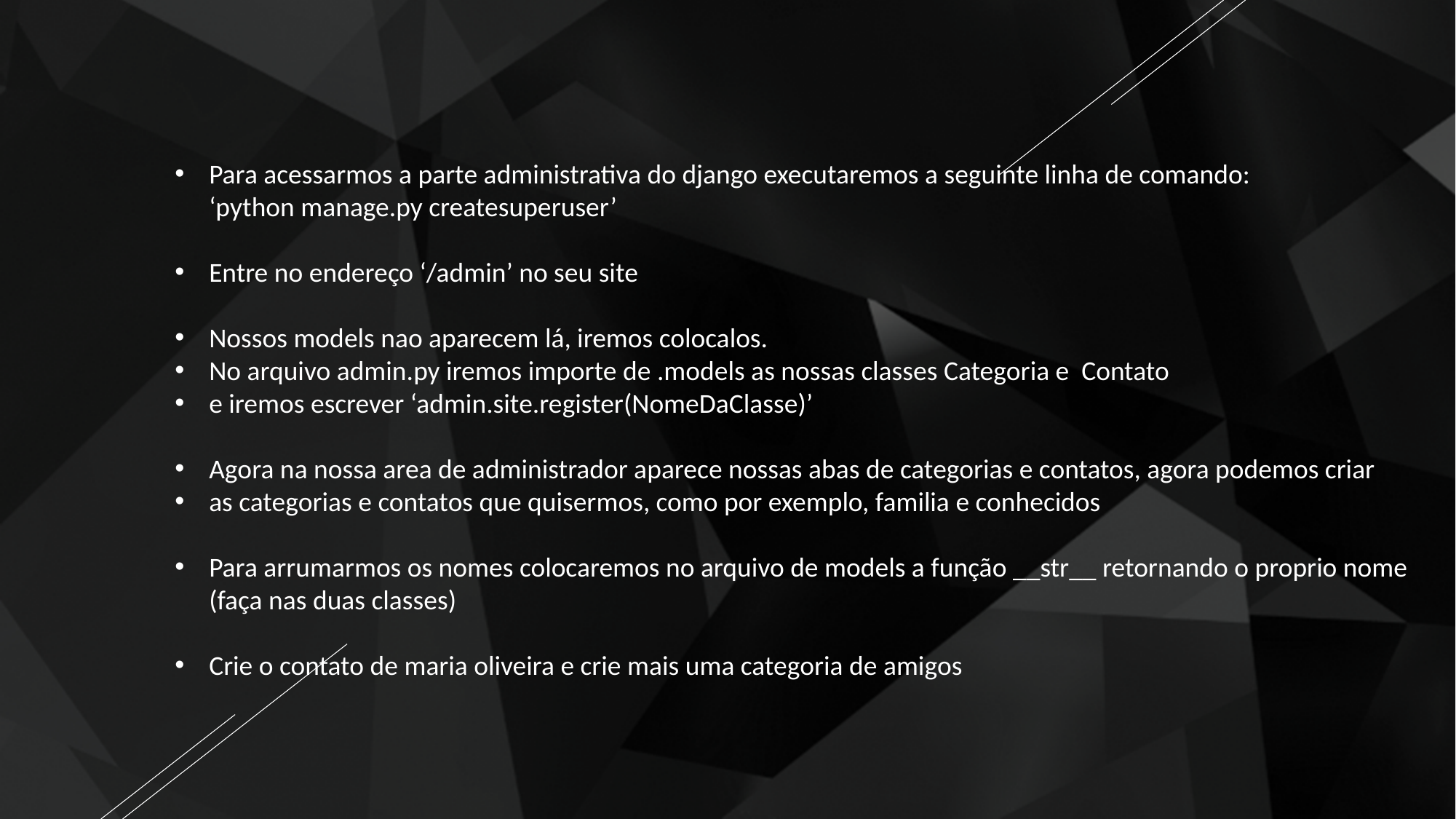

Para acessarmos a parte administrativa do django executaremos a seguinte linha de comando:
‘python manage.py createsuperuser’

Entre no endereço ‘/admin’ no seu site

Nossos models nao aparecem lá, iremos colocalos.
No arquivo admin.py iremos importe de .models as nossas classes Categoria e  Contato
e iremos escrever ‘admin.site.register(NomeDaClasse)’

Agora na nossa area de administrador aparece nossas abas de categorias e contatos, agora podemos criar
as categorias e contatos que quisermos, como por exemplo, familia e conhecidos

Para arrumarmos os nomes colocaremos no arquivo de models a função __str__ retornando o proprio nome
(faça nas duas classes)

Crie o contato de maria oliveira e crie mais uma categoria de amigos